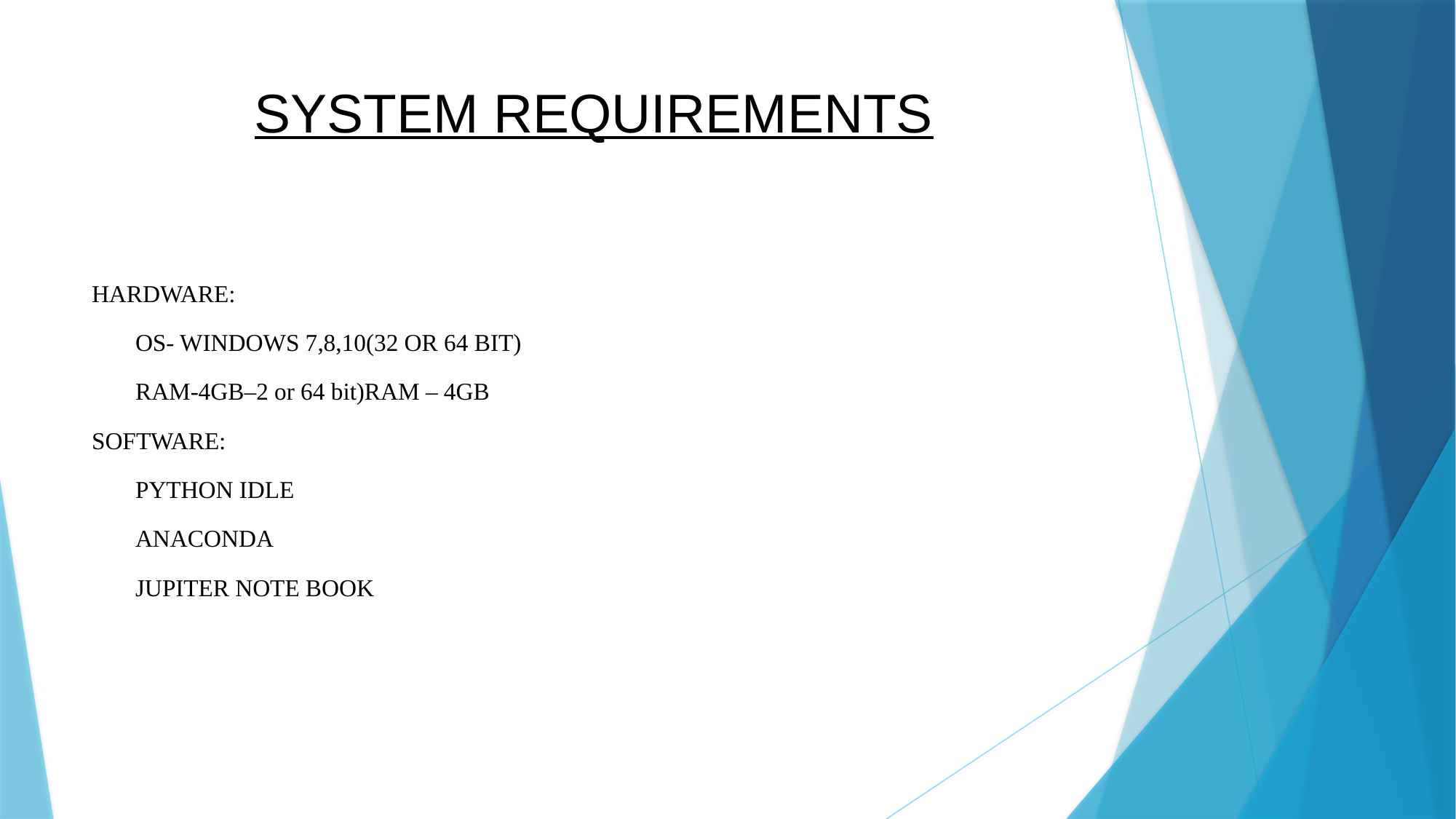

# SYSTEM REQUIREMENTS
HARDWARE:
OS- WINDOWS 7,8,10(32 OR 64 BIT)
RAM-4GB–2 or 64 bit)RAM – 4GB
SOFTWARE:
PYTHON IDLE
ANACONDA
JUPITER NOTE BOOK